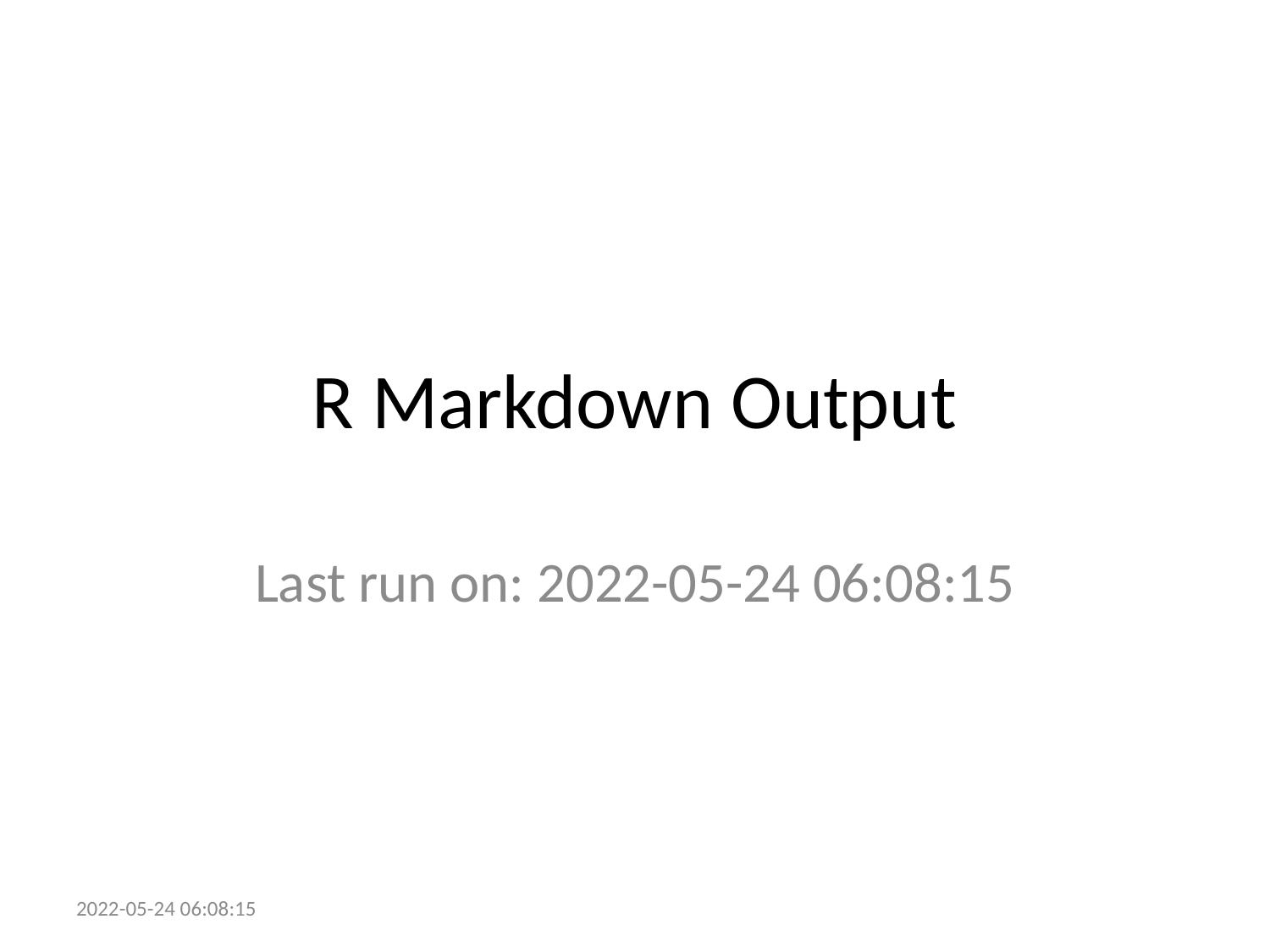

# R Markdown Output
Last run on: 2022-05-24 06:08:15
2022-05-24 06:08:15